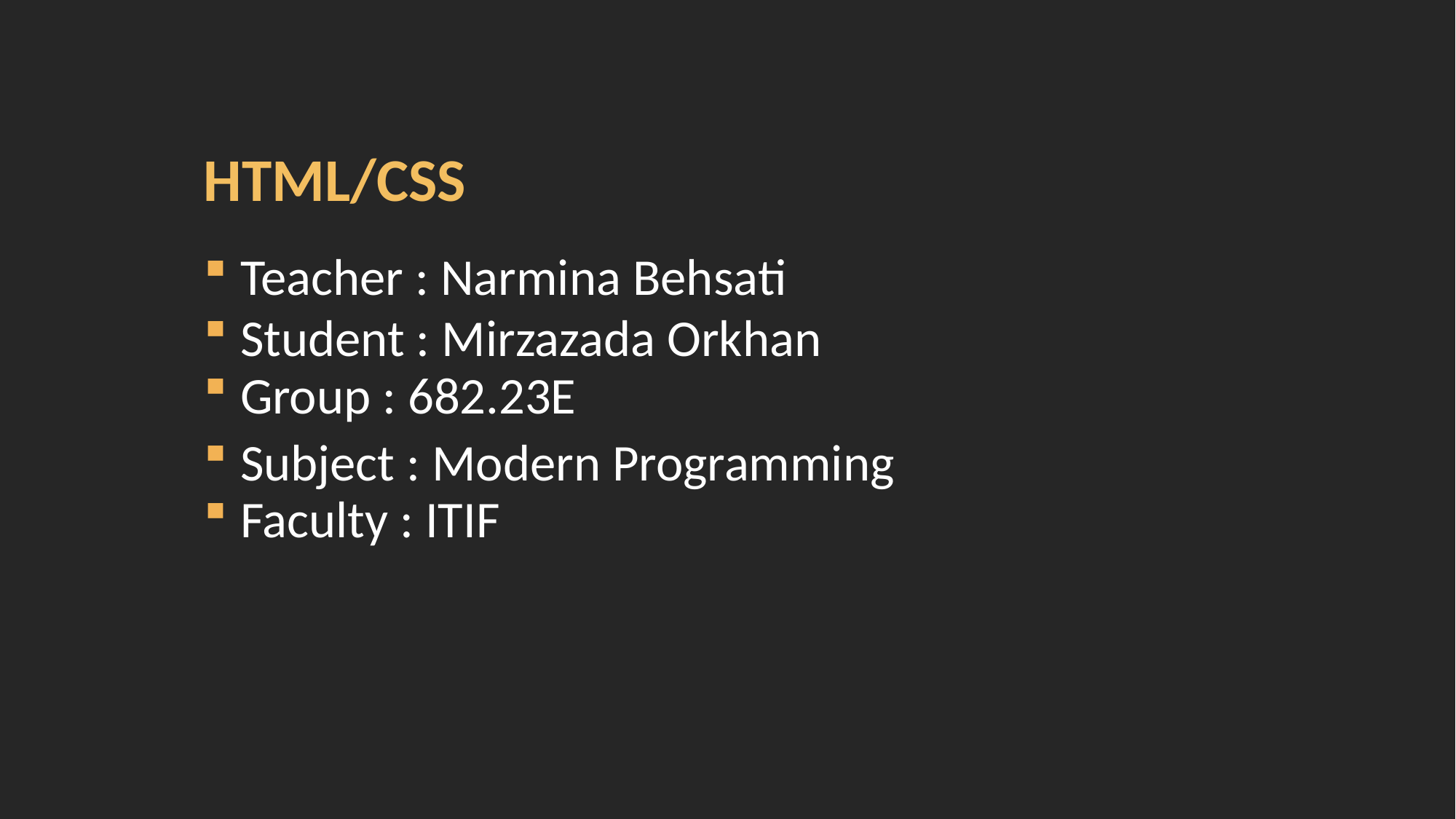

HTML/CSS
Teacher : Narmina Behsati
Student : Mirzazada Orkhan
Group : 682.23E
Subject : Modern Programming
Faculty : ITIF